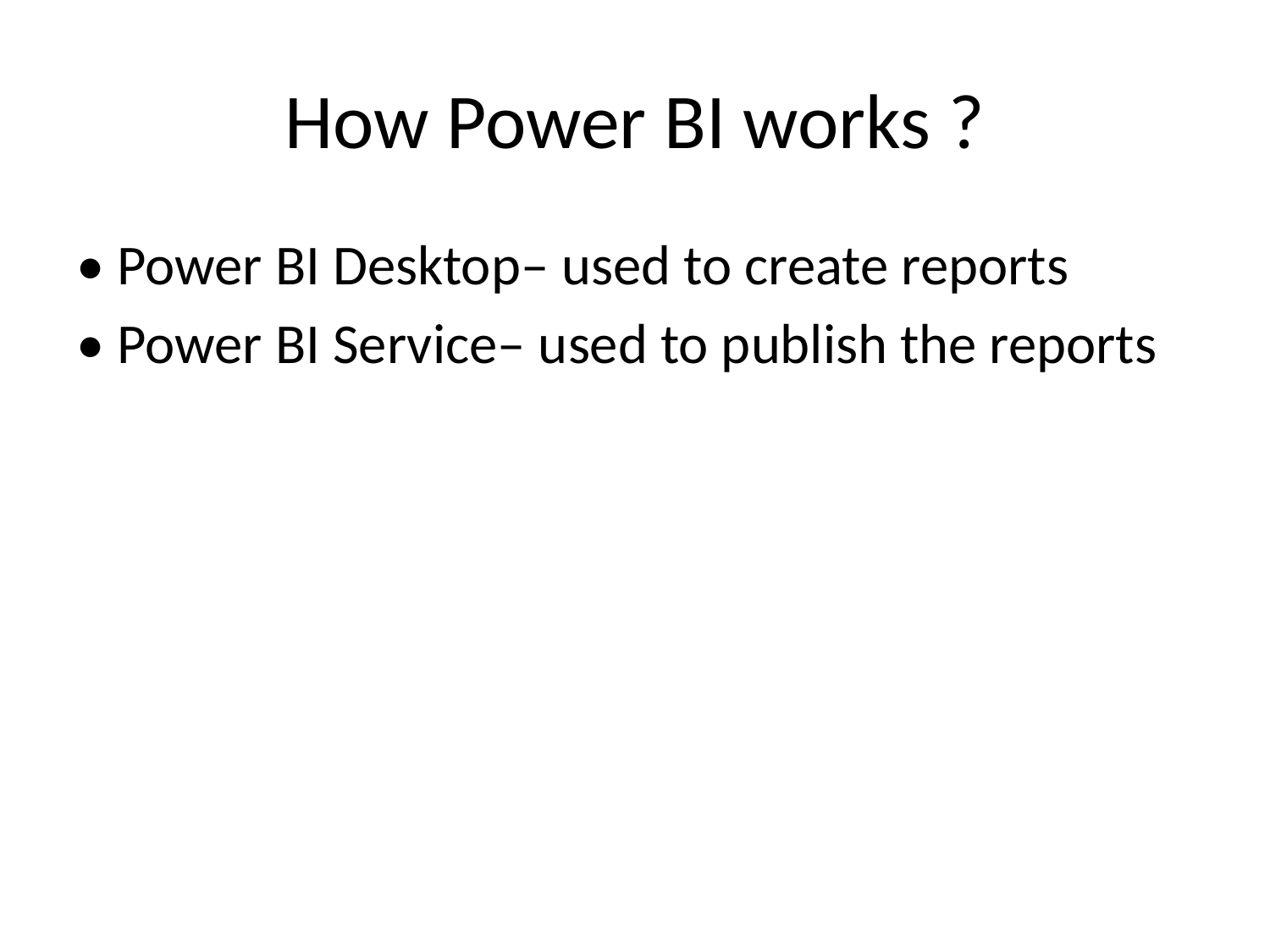

# How Power BI works ?
• Power BI Desktop– used to create reports
• Power BI Service– used to publish the reports